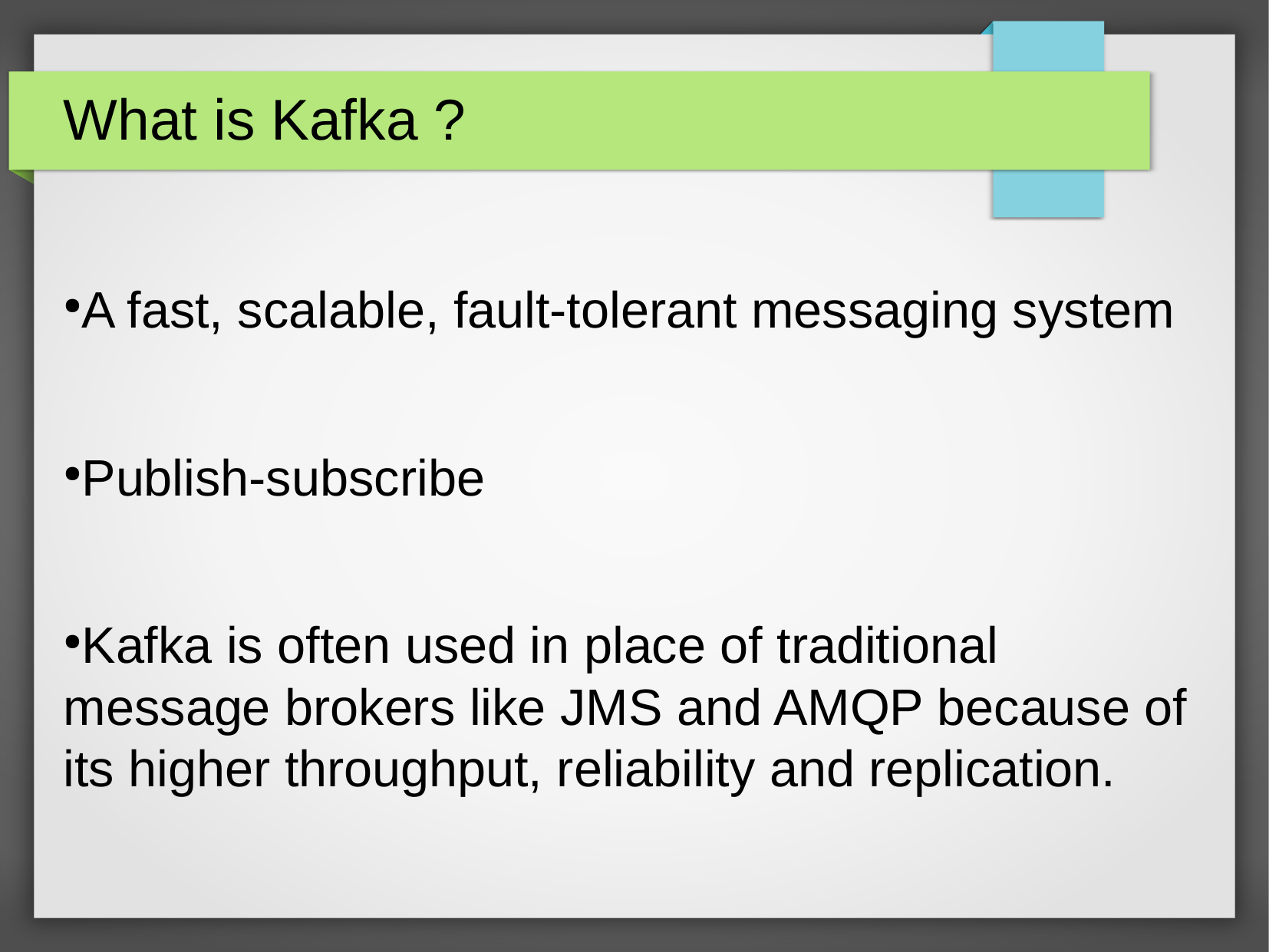

What is Kafka ?

A fast, scalable, fault-tolerant messaging system

Publish-subscribe

Kafka is often used in place of traditional message brokers like JMS and AMQP because of its higher throughput, reliability and replication.